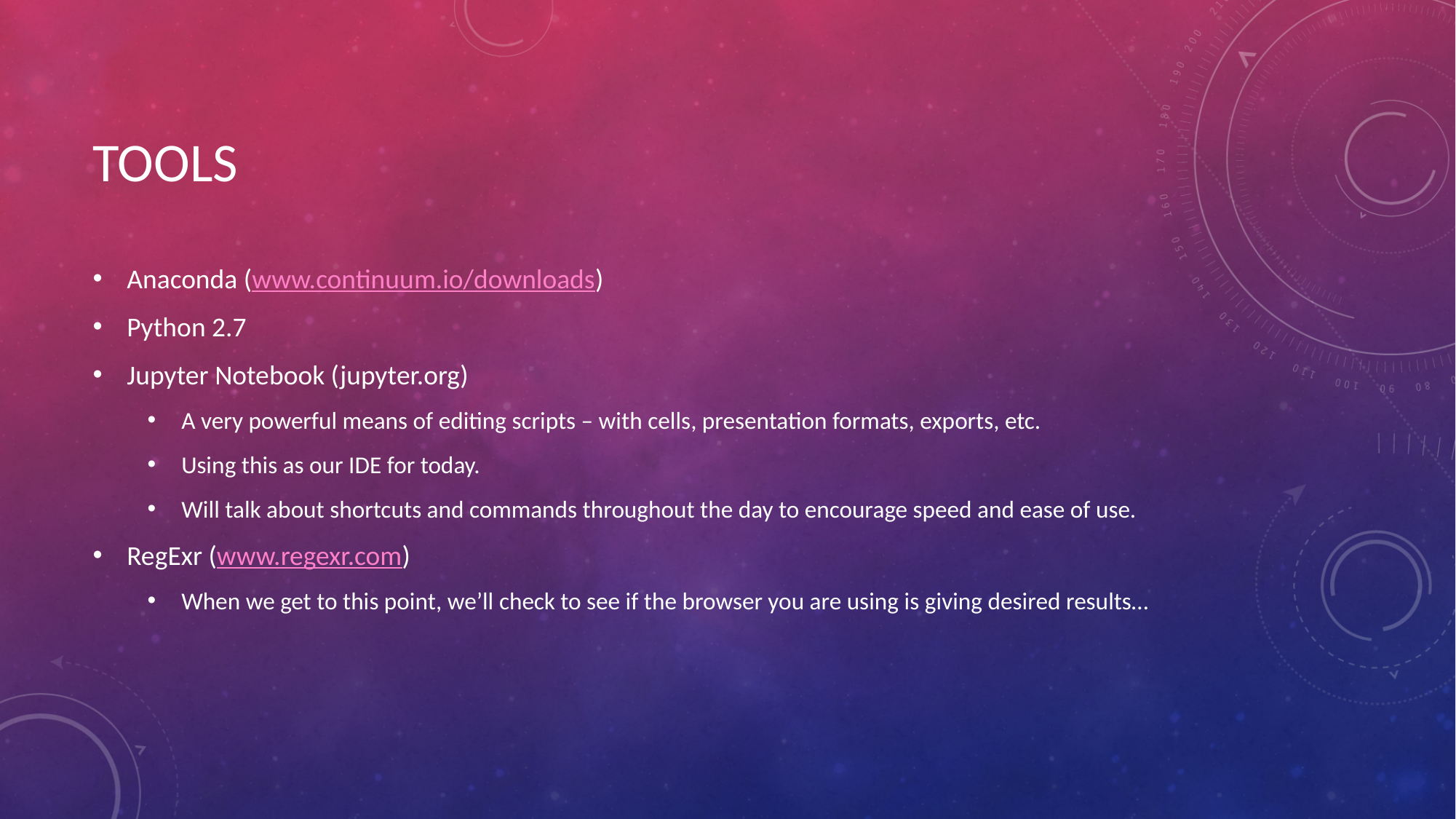

# Tools
Anaconda (www.continuum.io/downloads)
Python 2.7
Jupyter Notebook (jupyter.org)
A very powerful means of editing scripts – with cells, presentation formats, exports, etc.
Using this as our IDE for today.
Will talk about shortcuts and commands throughout the day to encourage speed and ease of use.
RegExr (www.regexr.com)
When we get to this point, we’ll check to see if the browser you are using is giving desired results…